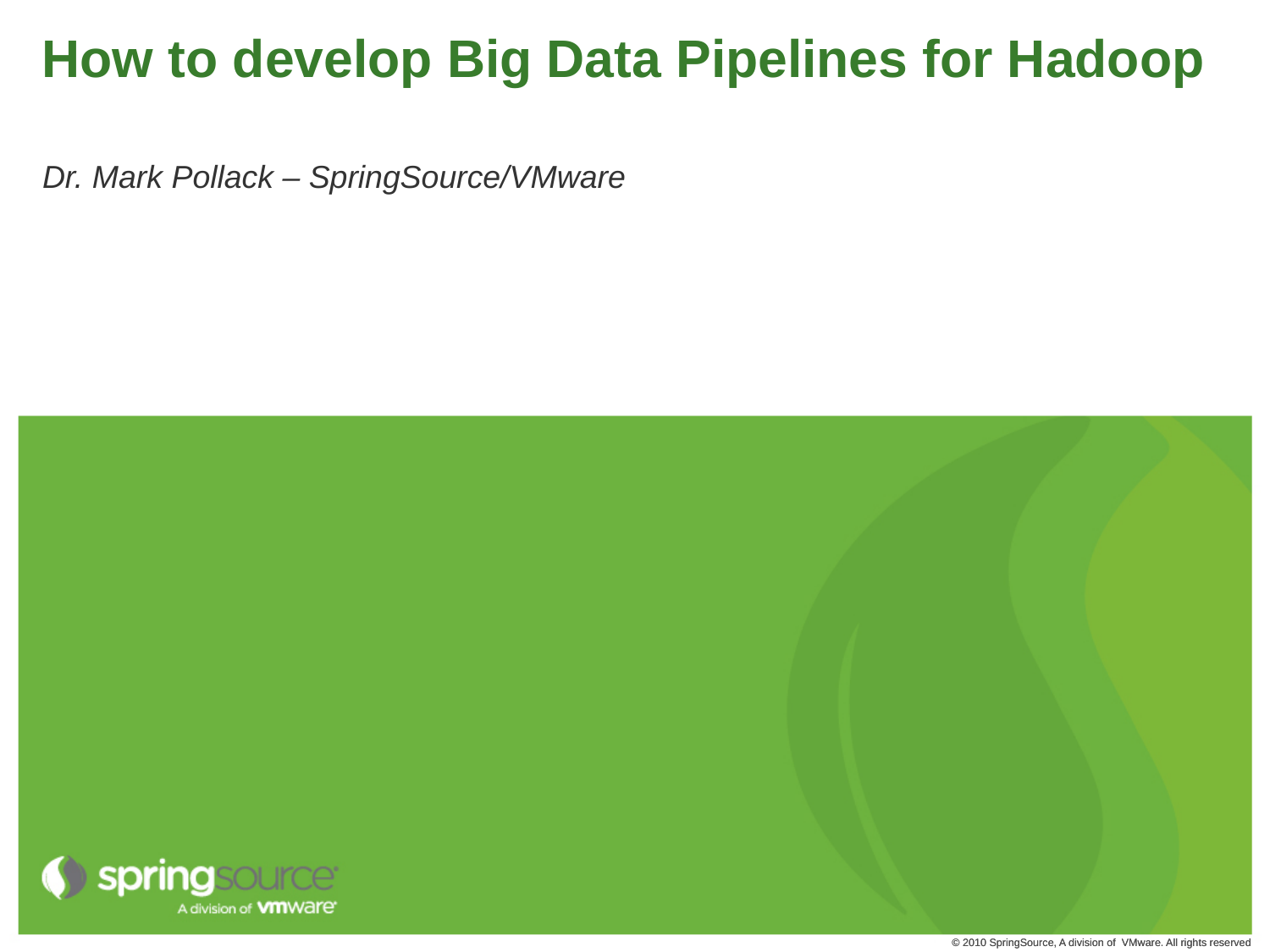

# How to develop Big Data Pipelines for Hadoop
Dr. Mark Pollack – SpringSource/VMware